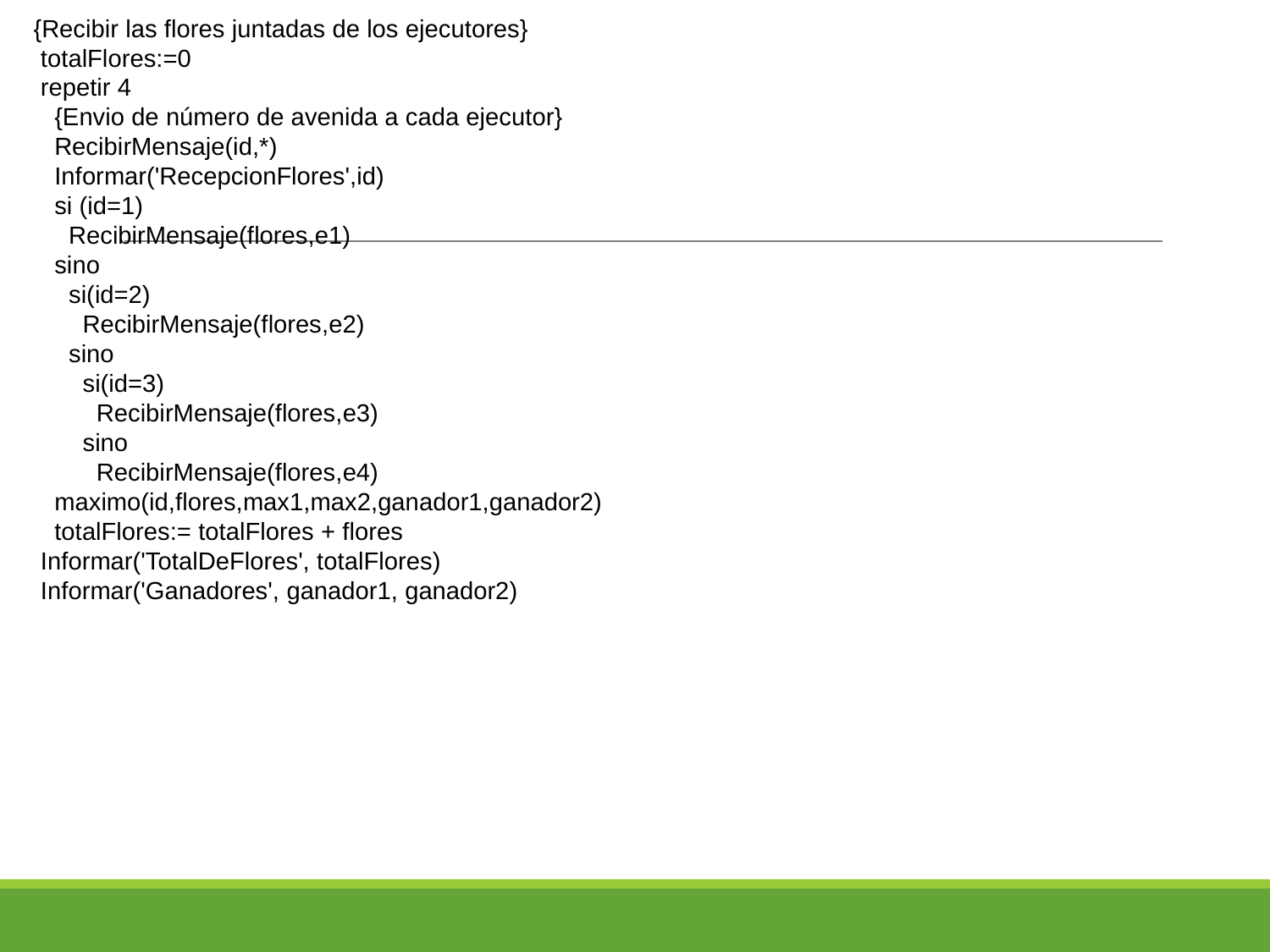

{Recibir las flores juntadas de los ejecutores}
    totalFlores:=0
    repetir 4
      {Envio de número de avenida a cada ejecutor}
      RecibirMensaje(id,*)
      Informar('RecepcionFlores',id)
      si (id=1)
        RecibirMensaje(flores,e1)
      sino
        si(id=2)
          RecibirMensaje(flores,e2)
        sino
          si(id=3)
            RecibirMensaje(flores,e3)
          sino
            RecibirMensaje(flores,e4)
      maximo(id,flores,max1,max2,ganador1,ganador2)
      totalFlores:= totalFlores + flores
    Informar('TotalDeFlores', totalFlores)
    Informar('Ganadores', ganador1, ganador2)